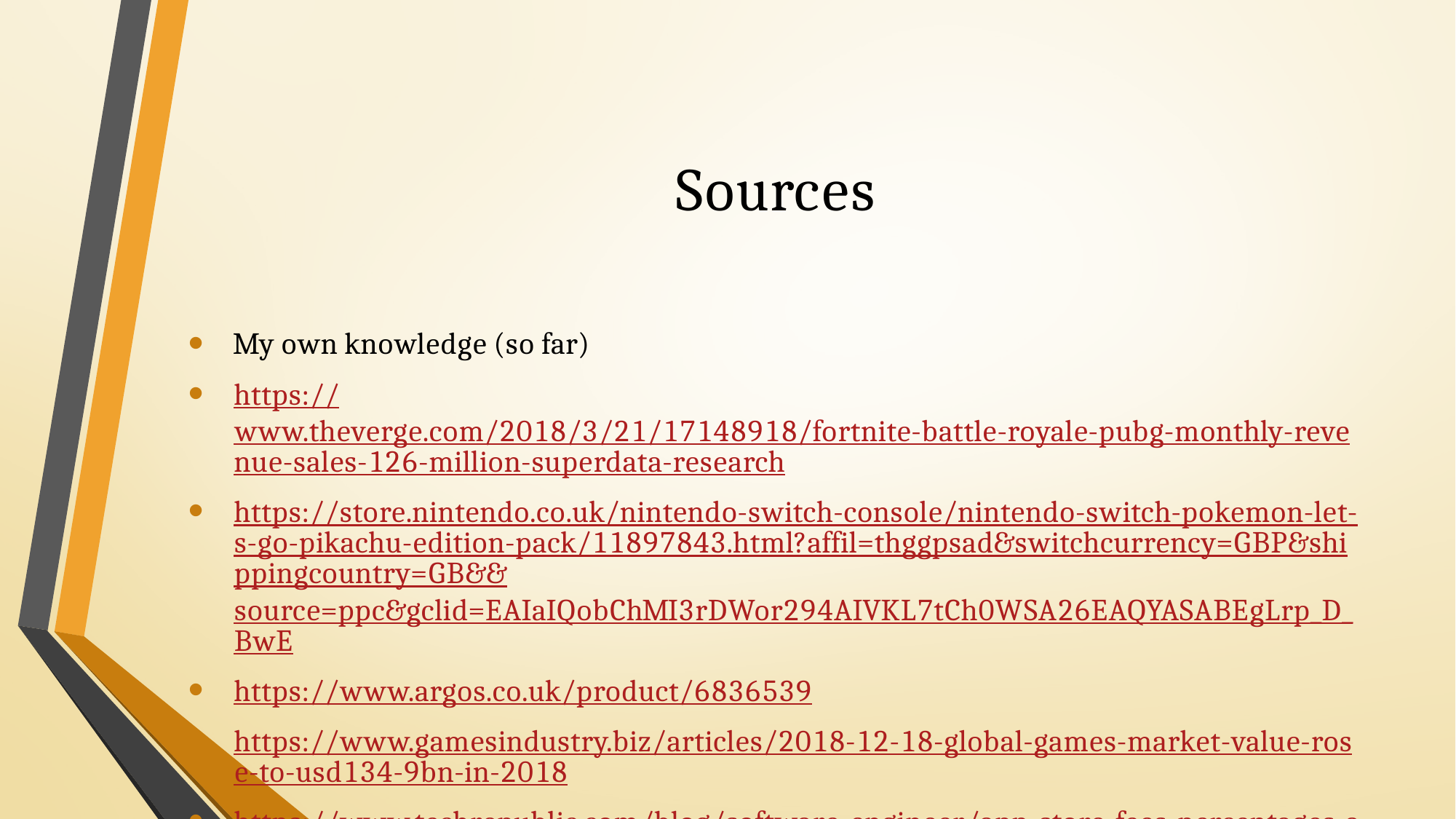

# Sources
My own knowledge (so far)
https://www.theverge.com/2018/3/21/17148918/fortnite-battle-royale-pubg-monthly-revenue-sales-126-million-superdata-research
https://store.nintendo.co.uk/nintendo-switch-console/nintendo-switch-pokemon-let-s-go-pikachu-edition-pack/11897843.html?affil=thggpsad&switchcurrency=GBP&shippingcountry=GB&&source=ppc&gclid=EAIaIQobChMI3rDWor294AIVKL7tCh0WSA26EAQYASABEgLrp_D_BwE
https://www.argos.co.uk/product/6836539
https://www.gamesindustry.biz/articles/2018-12-18-global-games-market-value-rose-to-usd134-9bn-in-2018
https://www.techrepublic.com/blog/software-engineer/app-store-fees-percentages-and-payouts-what-developers-need-to-know/